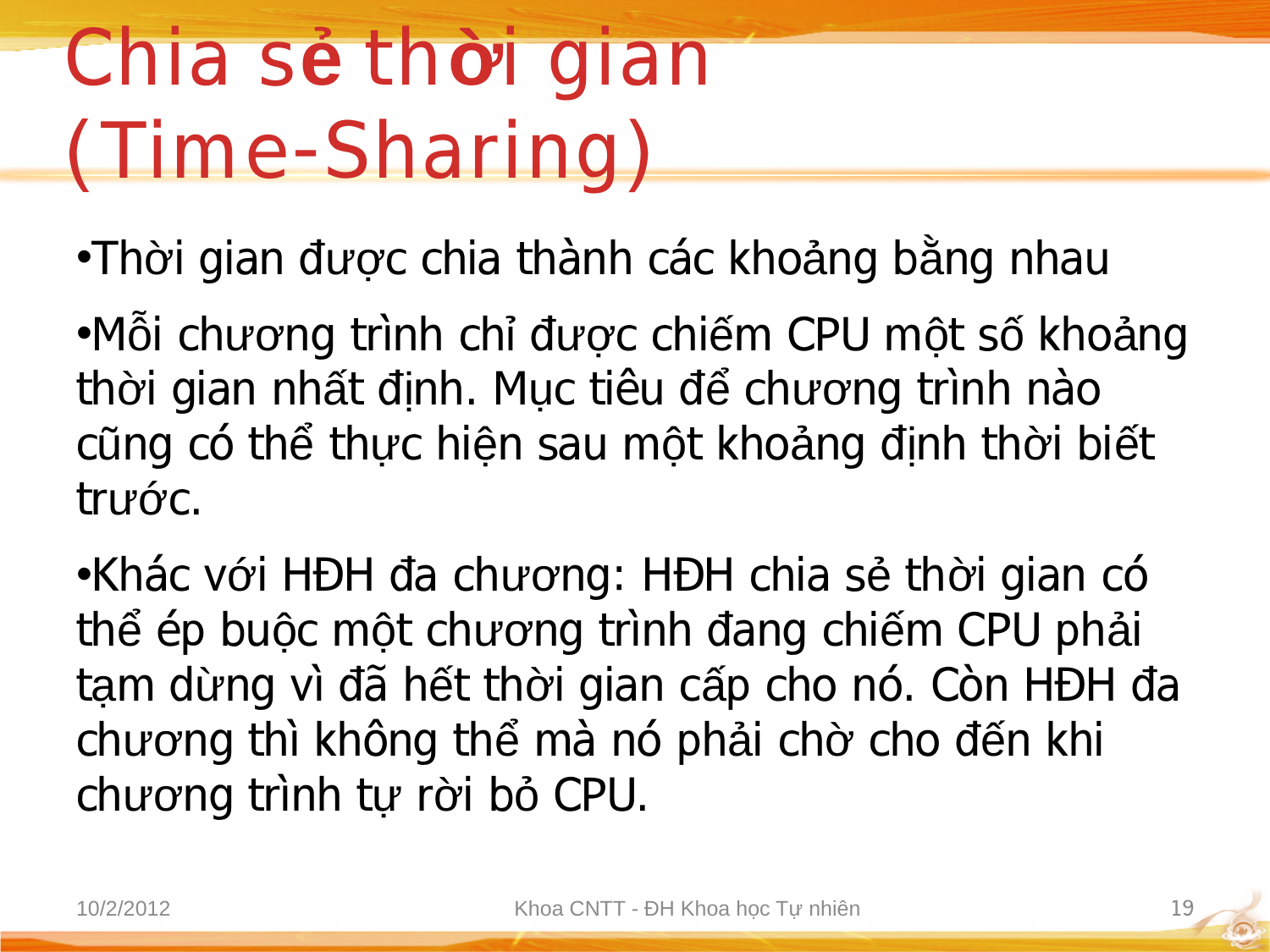

# Chia sẻ thời gian (Time-Sharing)
Thời gian được chia thành các khoảng bằng nhau
Mỗi chương trình chỉ được chiếm CPU một số khoảng thời gian nhất định. Mục tiêu để chương trình nào cũng có thể thực hiện sau một khoảng định thời biết trước.
Khác với HĐH đa chương: HĐH chia sẻ thời gian có thể ép buộc một chương trình đang chiếm CPU phải tạm dừng vì đã hết thời gian cấp cho nó. Còn HĐH đa chương thì không thể mà nó phải chờ cho đến khi chương trình tự rời bỏ CPU.
10/2/2012
Khoa CNTT - ĐH Khoa học Tự nhiên
19